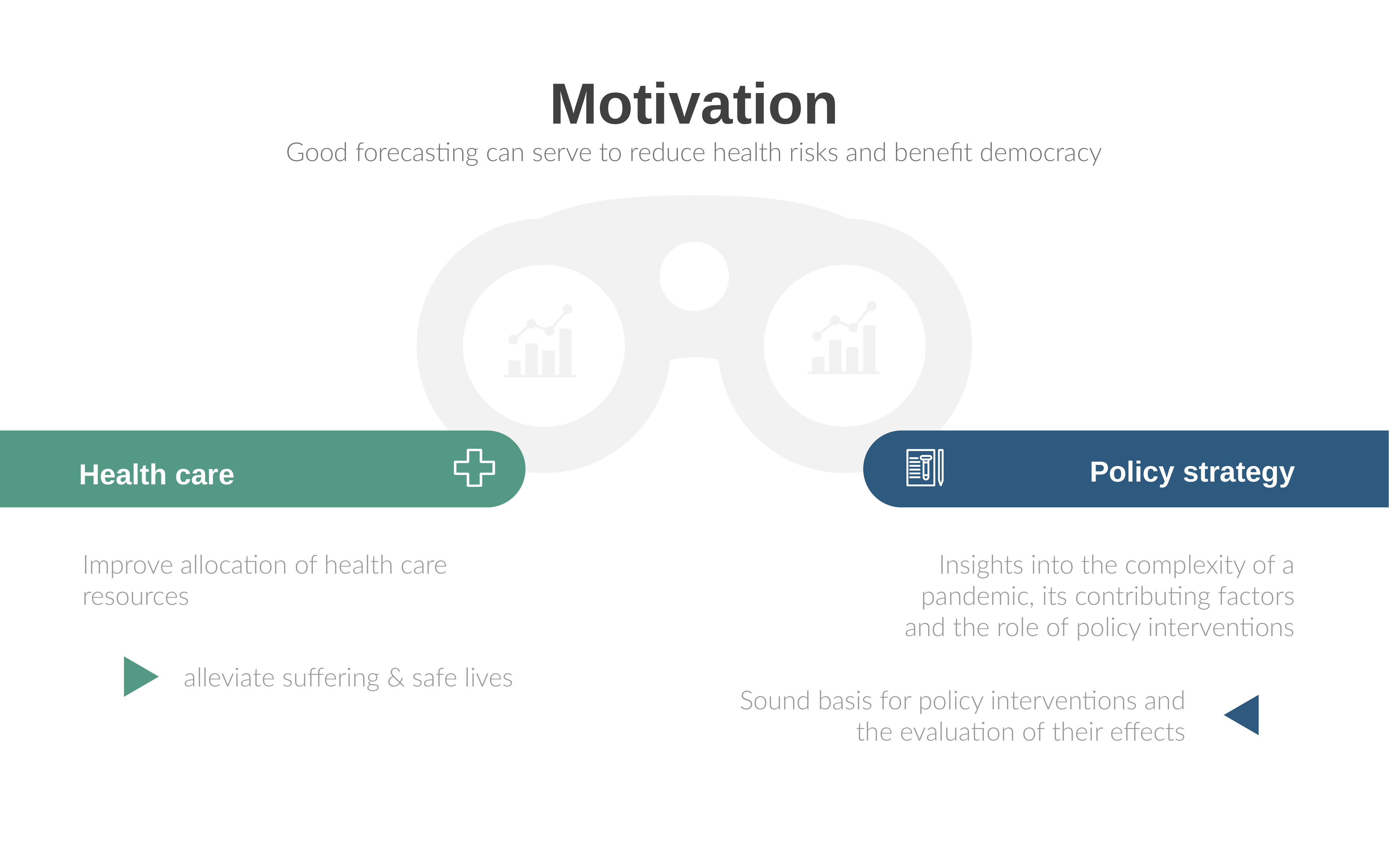

# Motivation
Good forecasting can serve to reduce health risks and benefit democracy

Health care

Policy strategy
Improve allocation of health care resources

Insights into the complexity of a pandemic, its contributing factors and the role of policy interventions

alleviate suffering & safe lives

Sound basis for policy interventions and the evaluation of their effects